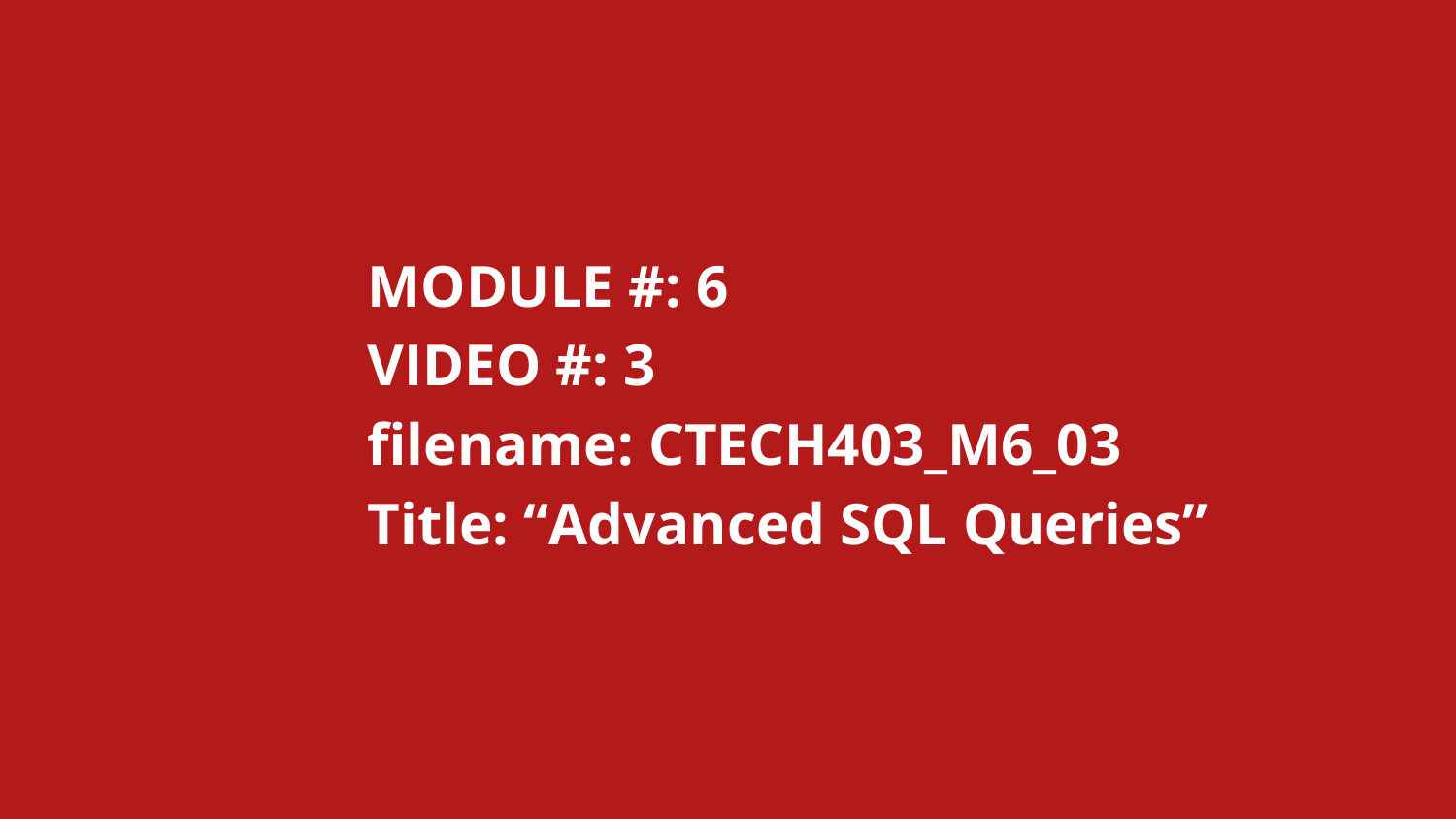

MODULE #: 6
		VIDEO #: 3
		filename: CTECH403_M6_03
		Title: “Advanced SQL Queries”